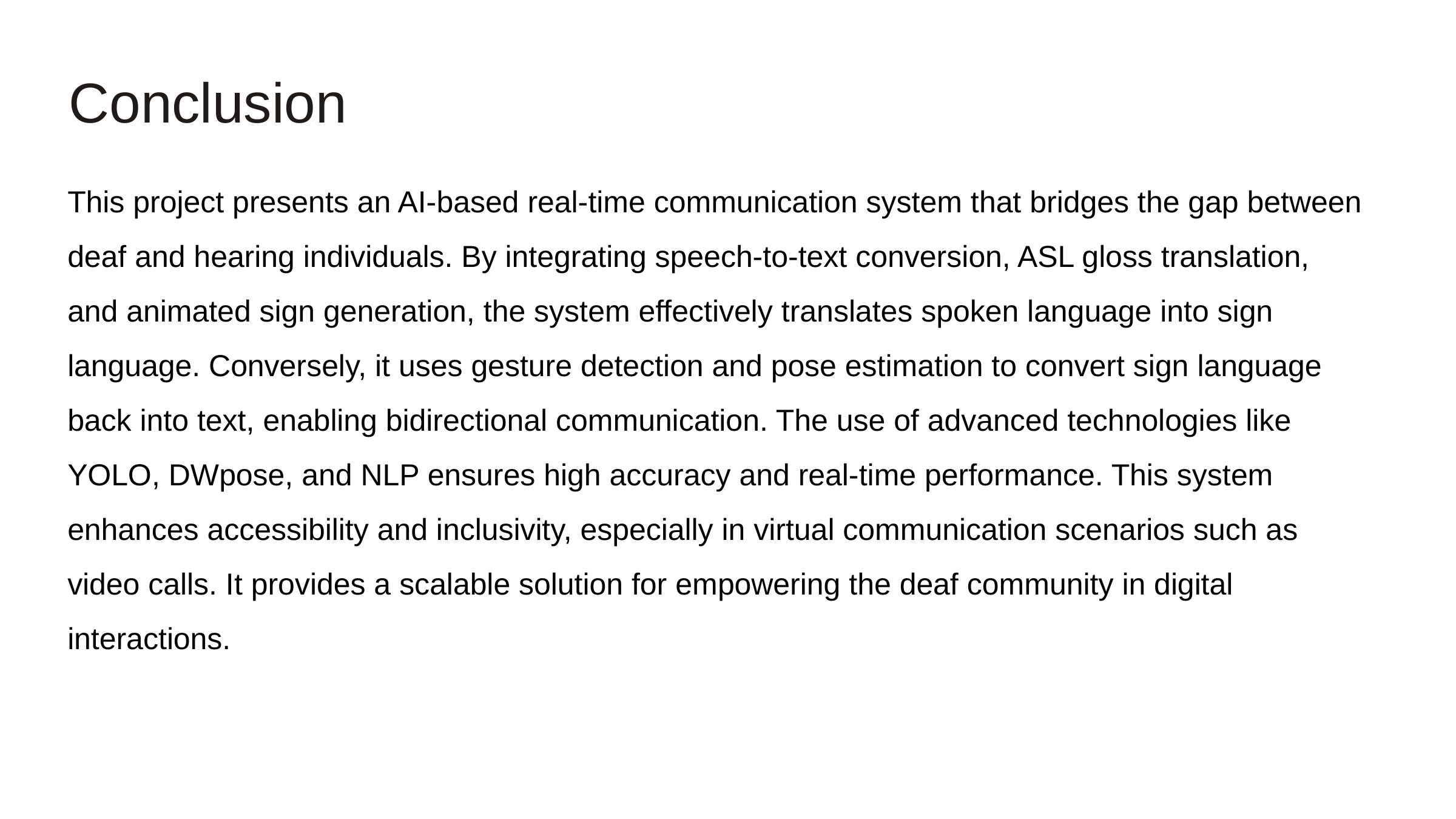

Conclusion
This project presents an AI-based real-time communication system that bridges the gap between deaf and hearing individuals. By integrating speech-to-text conversion, ASL gloss translation, and animated sign generation, the system effectively translates spoken language into sign language. Conversely, it uses gesture detection and pose estimation to convert sign language back into text, enabling bidirectional communication. The use of advanced technologies like YOLO, DWpose, and NLP ensures high accuracy and real-time performance. This system enhances accessibility and inclusivity, especially in virtual communication scenarios such as video calls. It provides a scalable solution for empowering the deaf community in digital interactions.